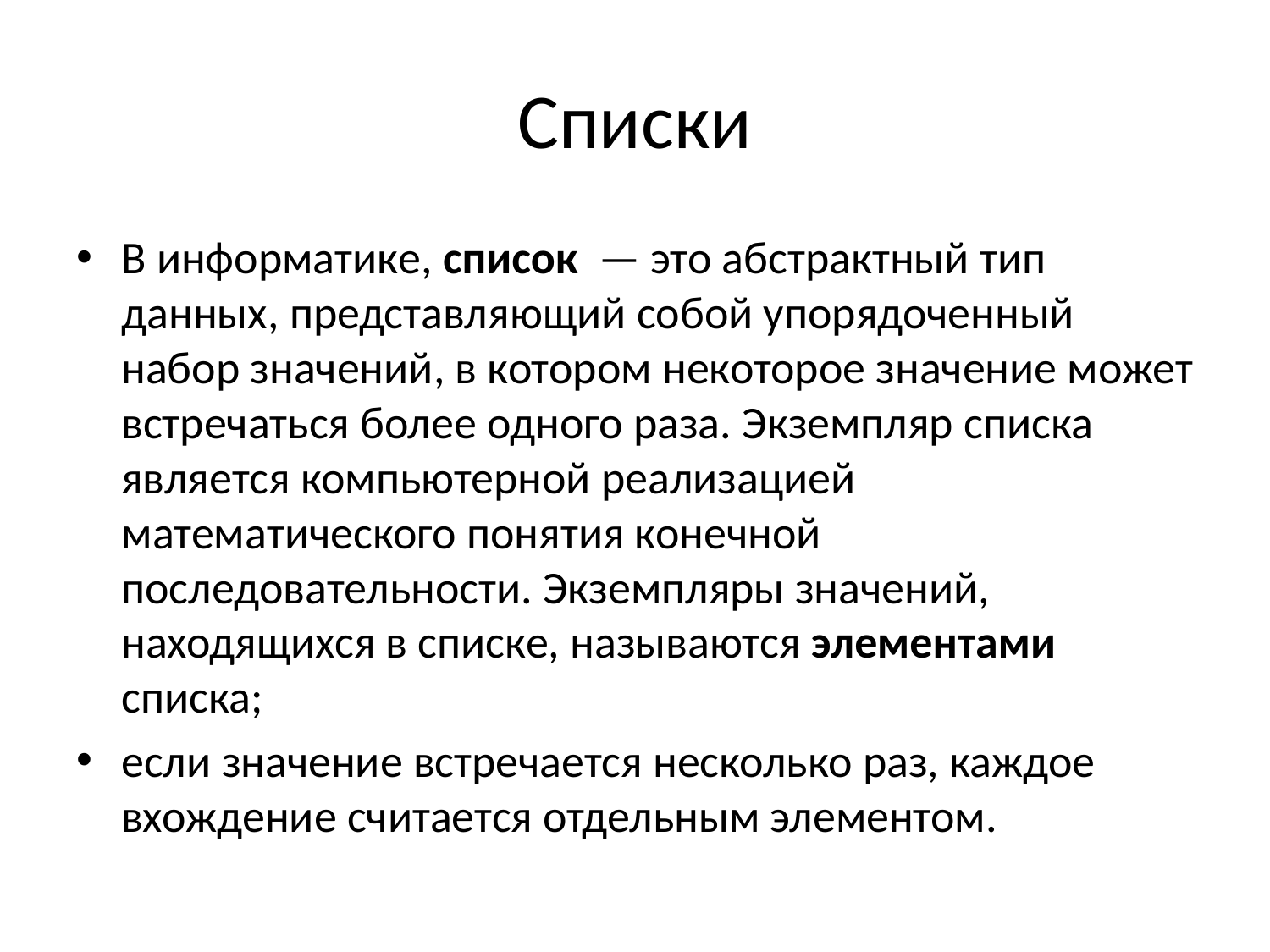

# Списки
В информатике, список  — это абстрактный тип данных, представляющий собой упорядоченный набор значений, в котором некоторое значение может встречаться более одного раза. Экземпляр списка является компьютерной реализацией математического понятия конечной последовательности. Экземпляры значений, находящихся в списке, называются элементами списка;
если значение встречается несколько раз, каждое вхождение считается отдельным элементом.